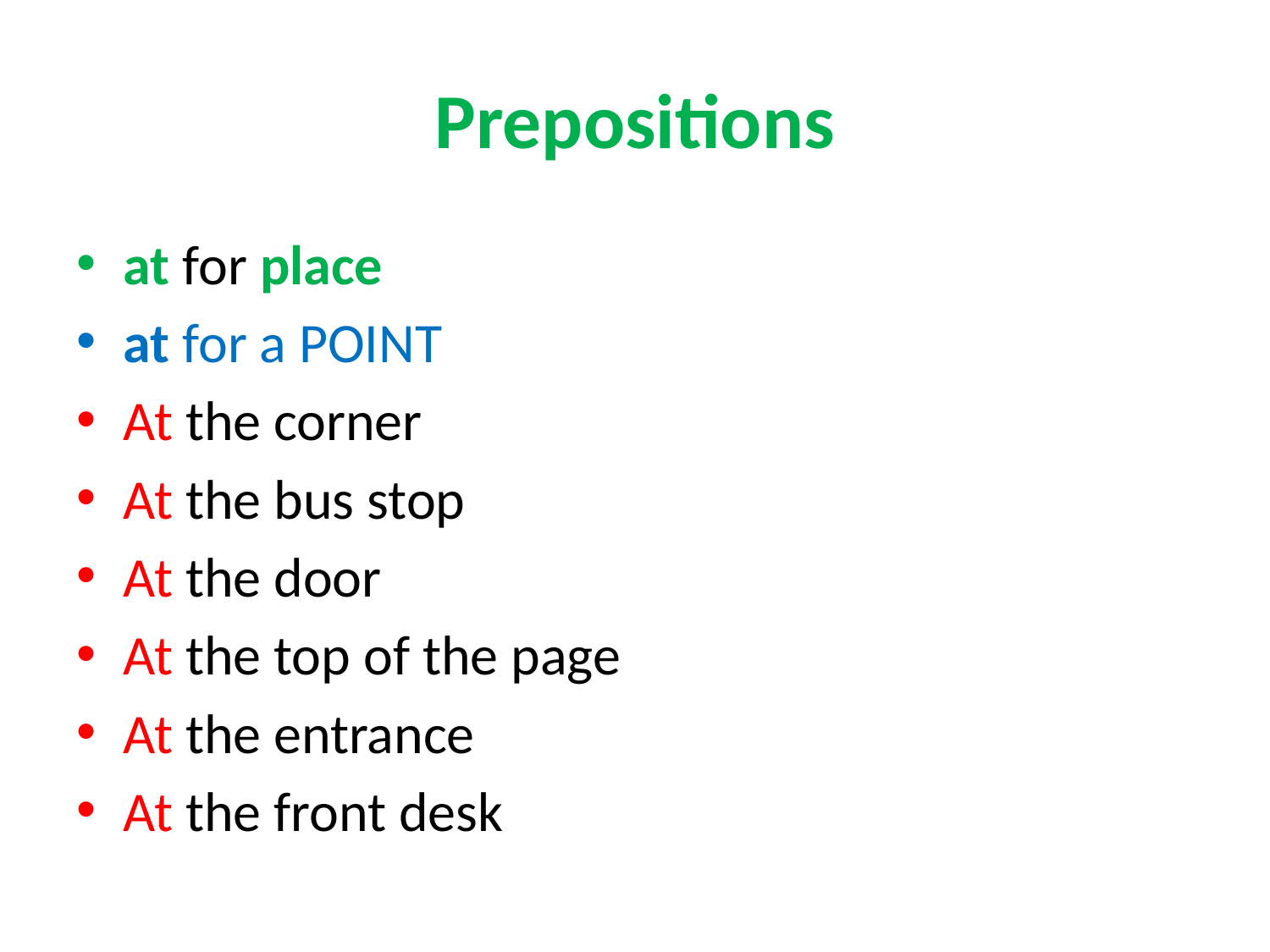

# Prepositions
at for place
at for a POINT
At the corner
At the bus stop
At the door
At the top of the page
At the entrance
At the front desk